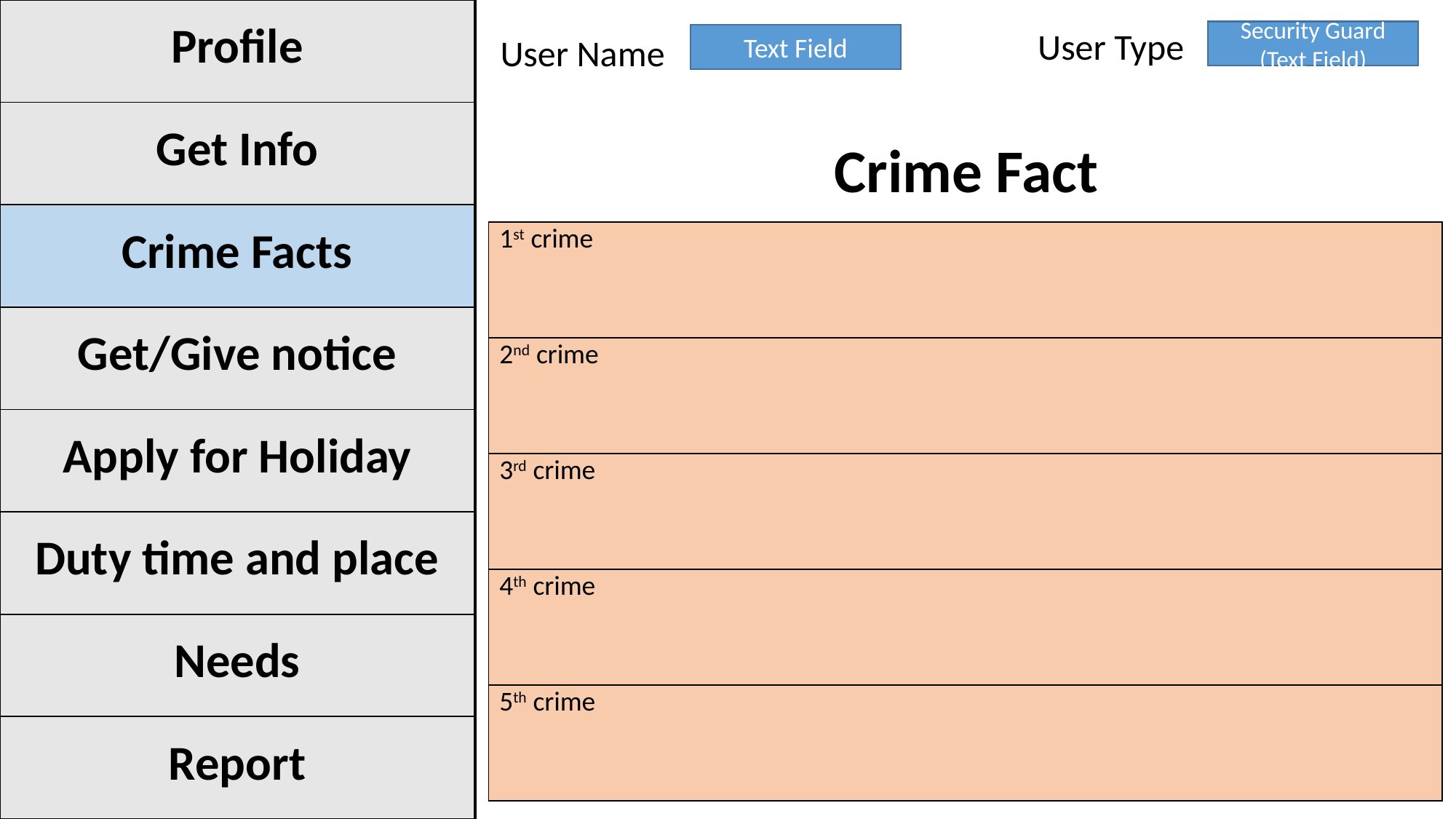

| Profile |
| --- |
| Get Info |
| Crime Facts |
| Get/Give notice |
| Apply for Holiday |
| Duty time and place |
| Needs |
| Report |

User Type
Security Guard (Text Field)
User Name
Text Field
Crime Fact
| 1st crime |
| --- |
| 2nd crime |
| 3rd crime |
| 4th crime |
| 5th crime |